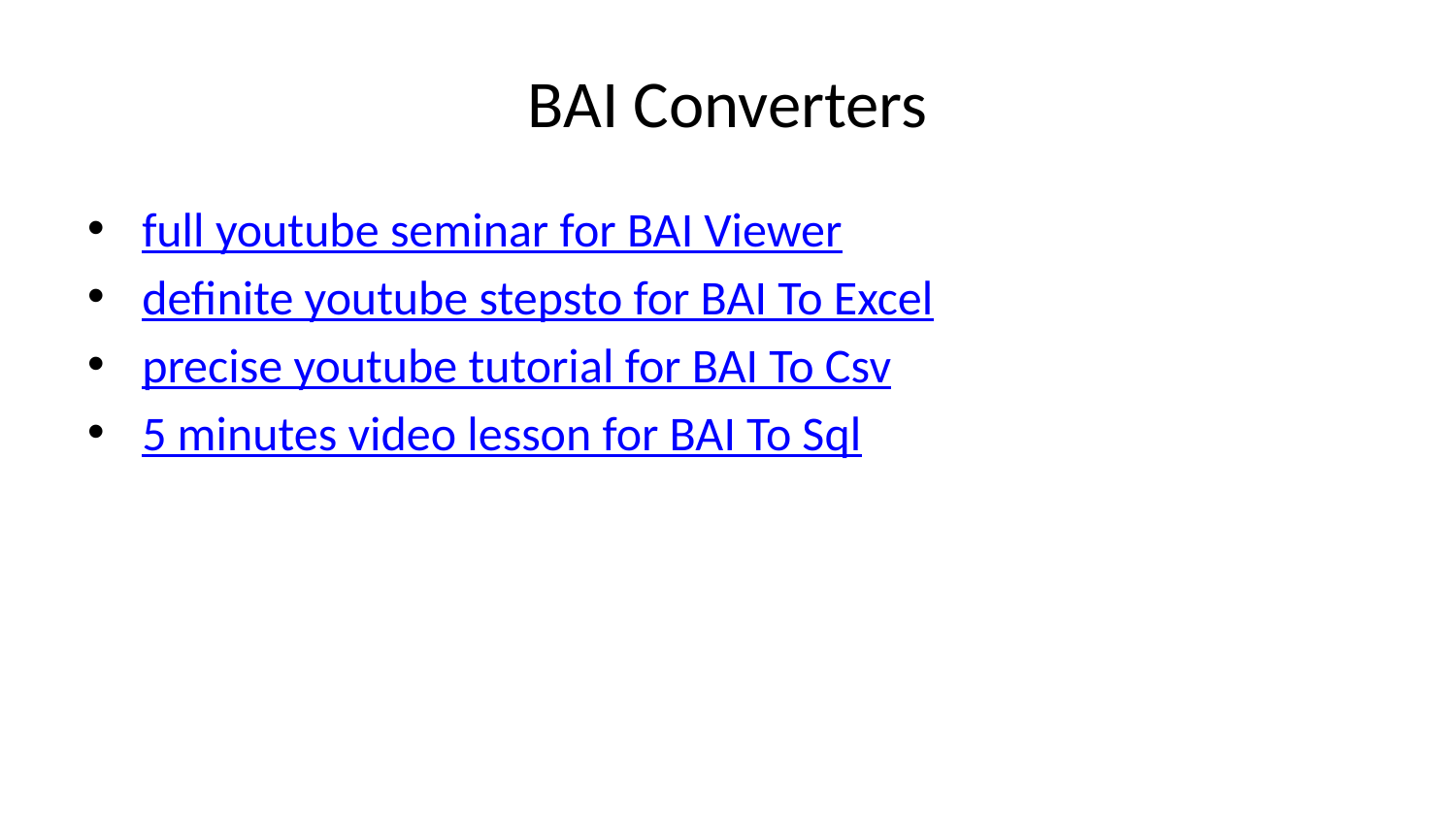

# BAI Converters
full youtube seminar for BAI Viewer
definite youtube stepsto for BAI To Excel
precise youtube tutorial for BAI To Csv
5 minutes video lesson for BAI To Sql